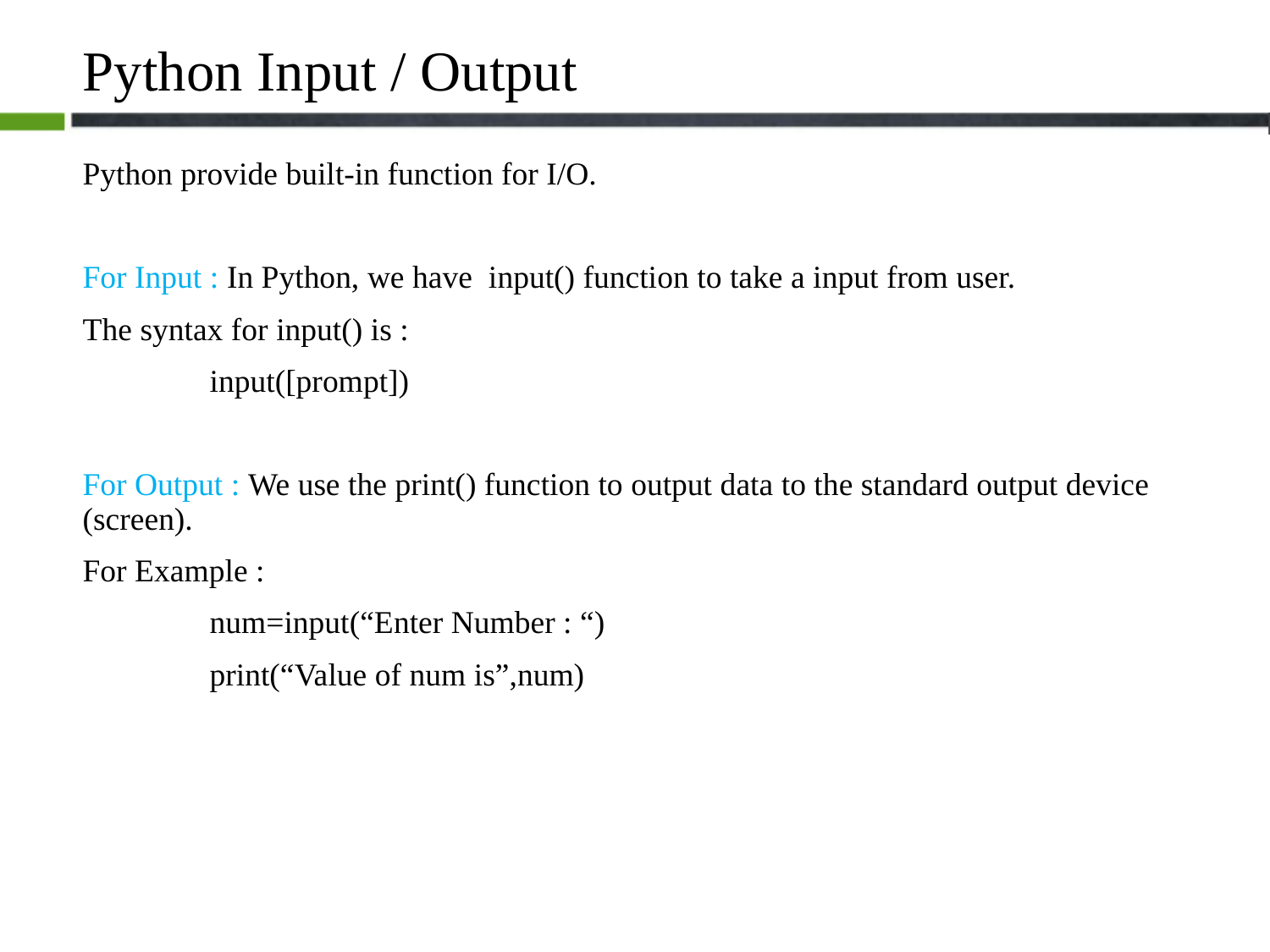

# Python Input / Output
Python provide built-in function for I/O.

For Input : In Python, we have  input() function to take a input from user.
The syntax for input() is :
	input([prompt])

For Output : We use the print() function to output data to the standard output device (screen).
For Example :
	num=input(“Enter Number : “)
	print(“Value of num is”,num)